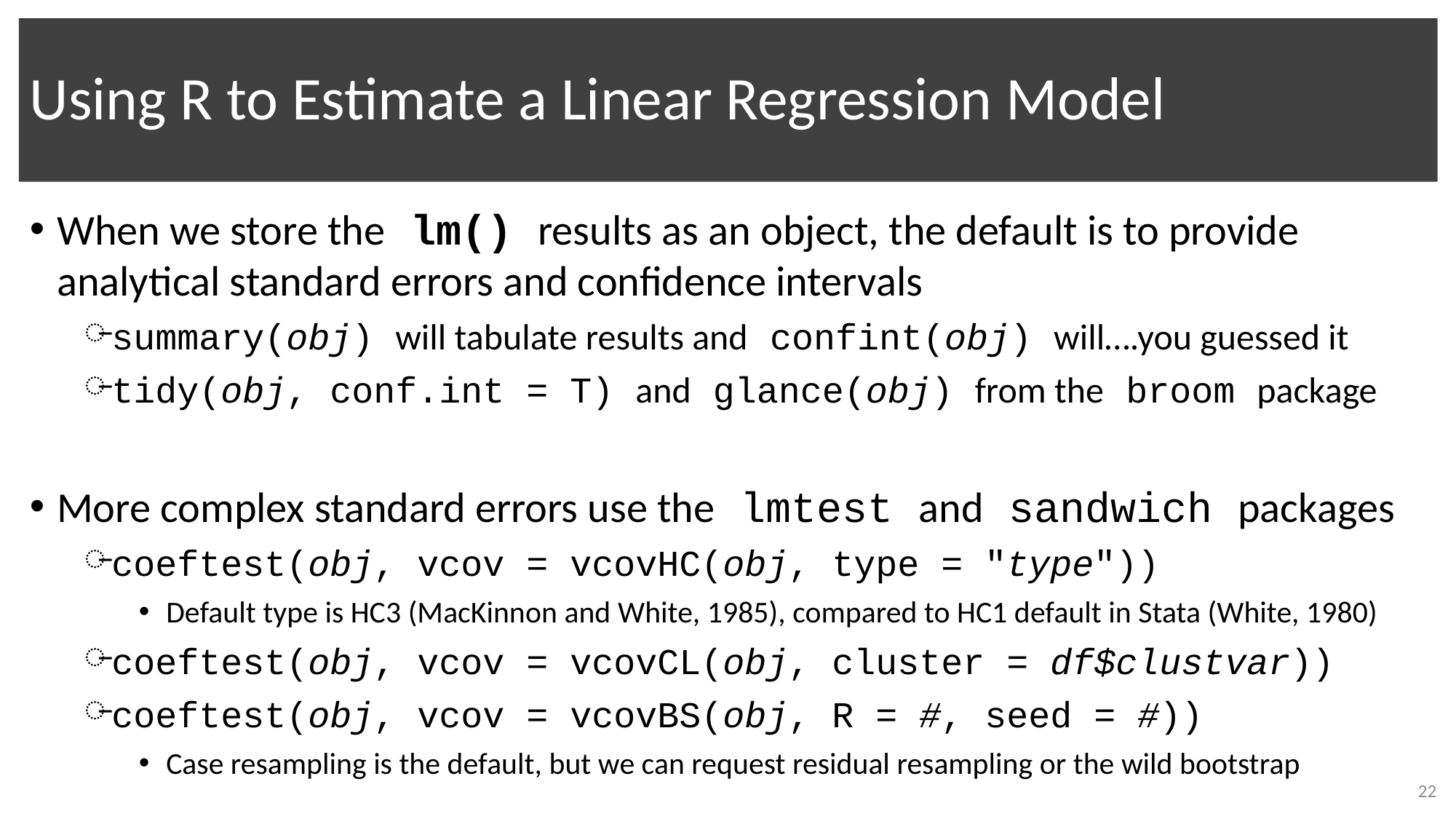

# Using R to Estimate a Linear Regression Model
When we store the lm() results as an object, the default is to provide analytical standard errors and confidence intervals
summary(obj) will tabulate results and confint(obj) will….you guessed it
tidy(obj, conf.int = T) and glance(obj) from the broom package

More complex standard errors use the lmtest and sandwich packages
coeftest(obj, vcov = vcovHC(obj, type = "type"))
Default type is HC3 (MacKinnon and White, 1985), compared to HC1 default in Stata (White, 1980)
coeftest(obj, vcov = vcovCL(obj, cluster = df$clustvar))
coeftest(obj, vcov = vcovBS(obj, R = #, seed = #))
Case resampling is the default, but we can request residual resampling or the wild bootstrap
22